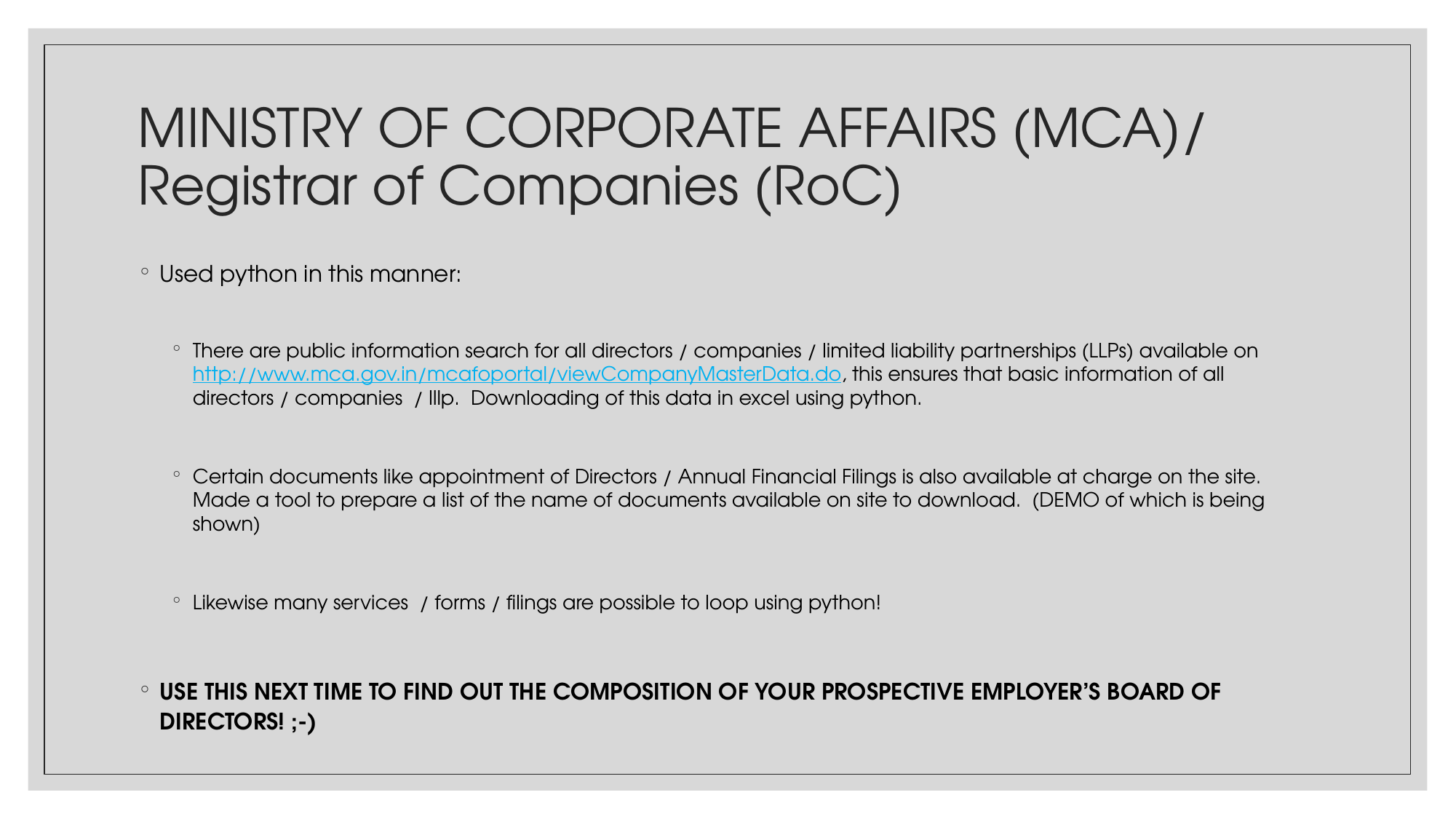

# MINISTRY OF CORPORATE AFFAIRS (MCA)/ Registrar of Companies (RoC)
Used python in this manner:

There are public information search for all directors / companies / limited liability partnerships (LLPs) available on http://www.mca.gov.in/mcafoportal/viewCompanyMasterData.do, this ensures that basic information of all directors / companies  / lllp.  Downloading of this data in excel using python.

Certain documents like appointment of Directors / Annual Financial Filings is also available at charge on the site.  Made a tool to prepare a list of the name of documents available on site to download.  (DEMO of which is being shown)

Likewise many services  / forms / filings are possible to loop using python!

USE THIS NEXT TIME TO FIND OUT THE COMPOSITION OF YOUR PROSPECTIVE EMPLOYER’S BOARD OF DIRECTORS! ;-)